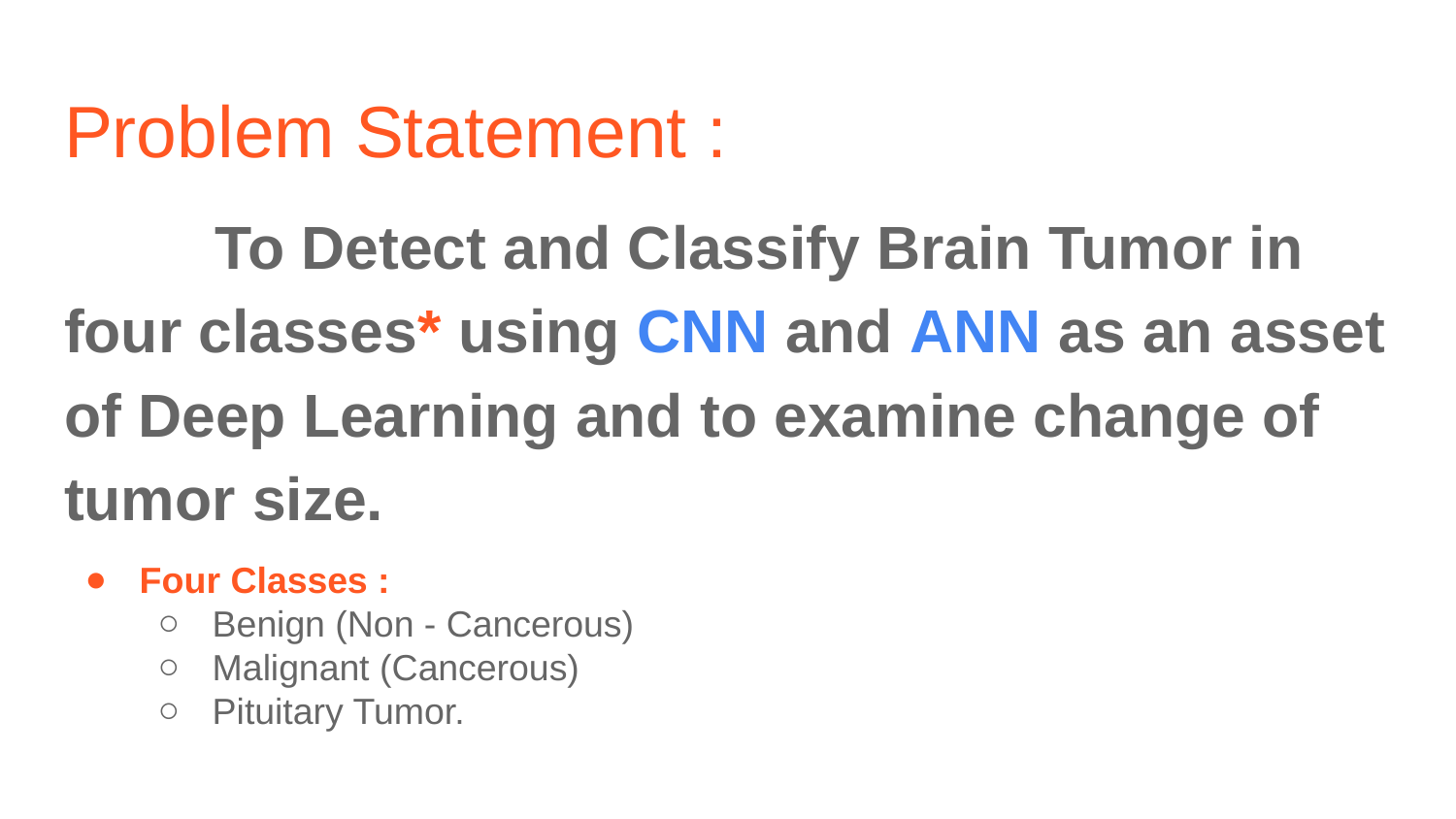

# Problem Statement :

         To Detect and Classify Brain Tumor in four classes* using CNN and ANN as an asset of Deep Learning and to examine change of tumor size.

Four Classes :
Benign (Non - Cancerous)
Malignant (Cancerous)
Pituitary Tumor.